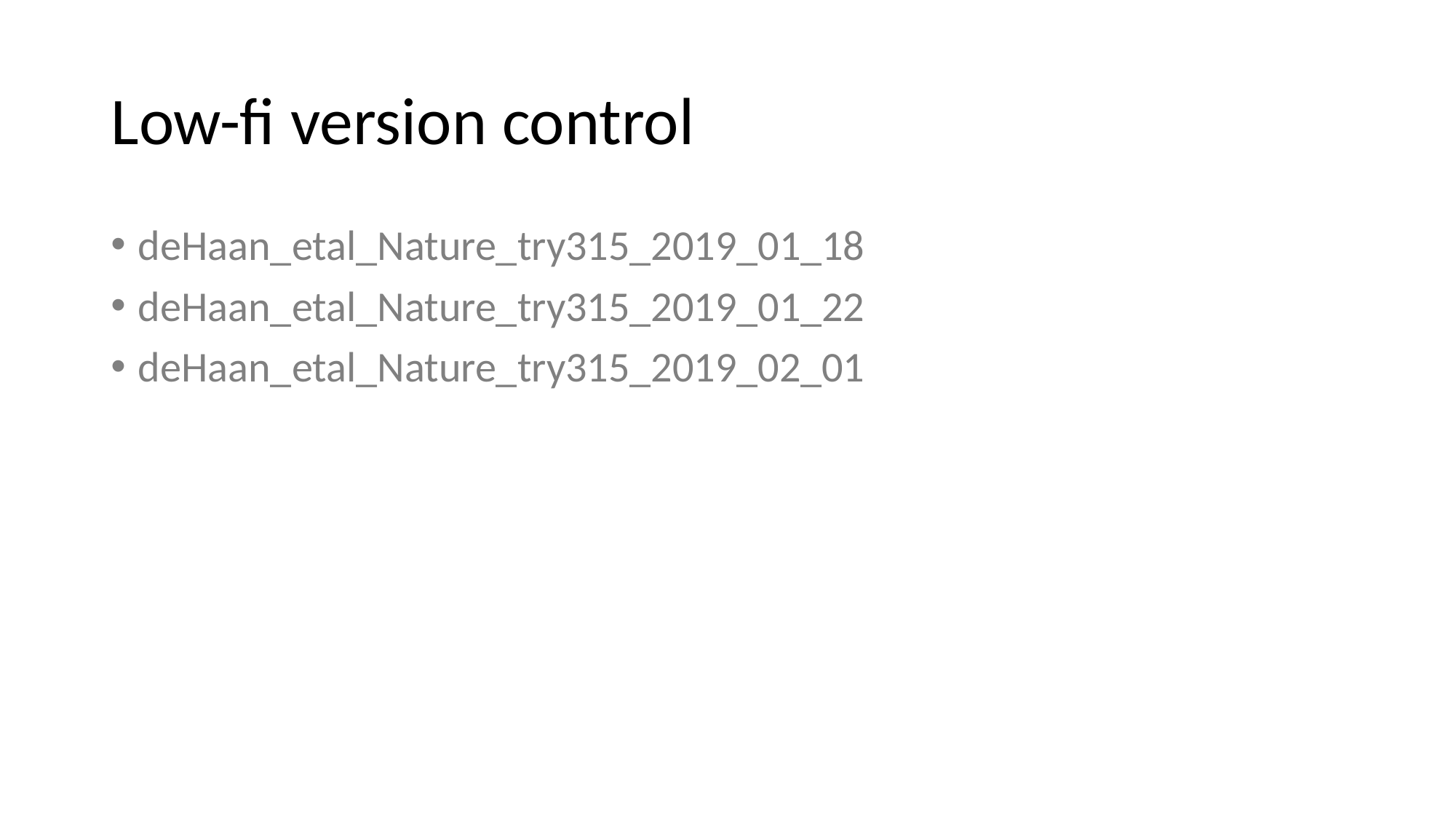

# Low-fi version control
deHaan_etal_Nature_try315_2019_01_18
deHaan_etal_Nature_try315_2019_01_22
deHaan_etal_Nature_try315_2019_02_01